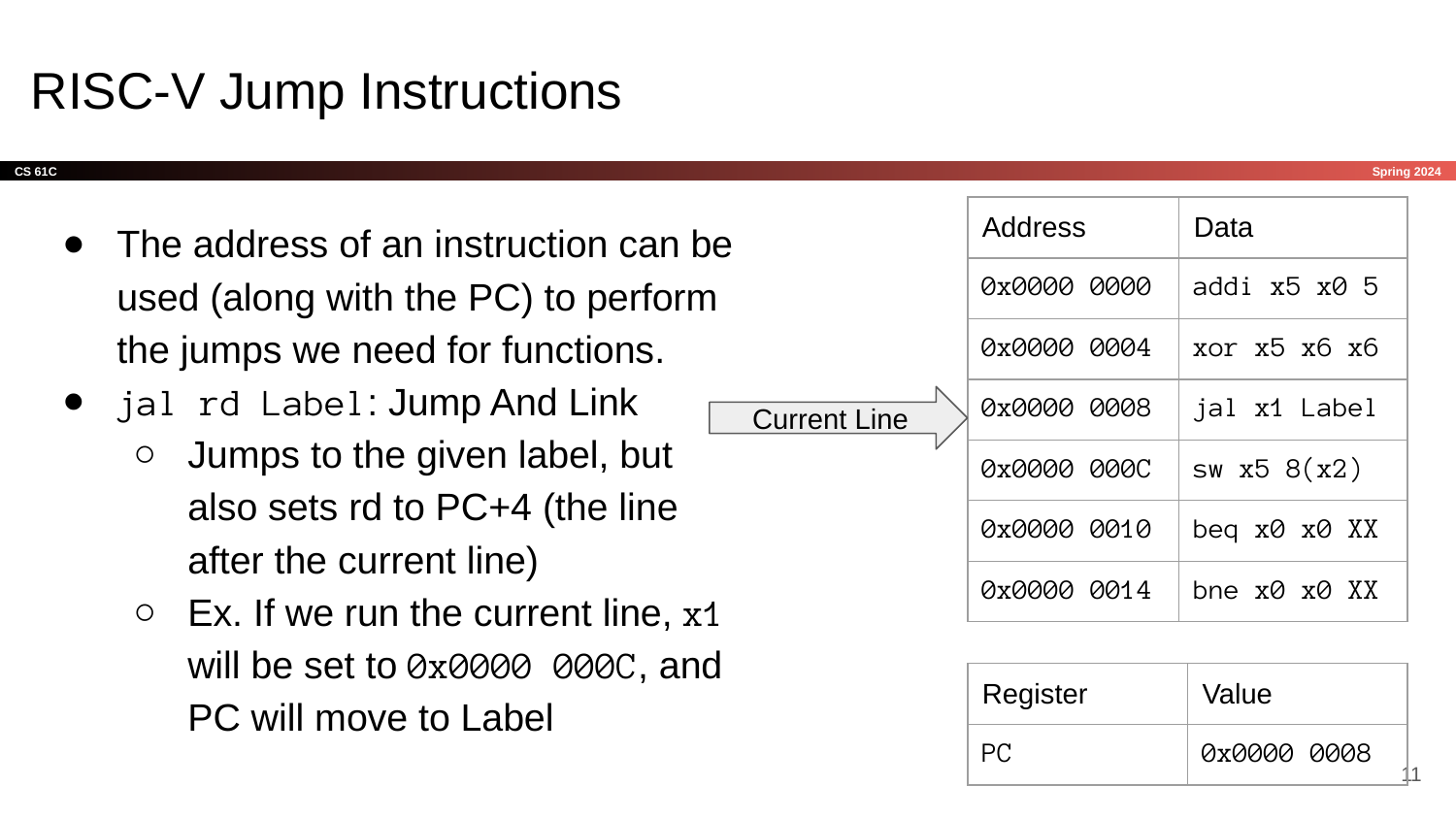

# RISC-V Jump Instructions
| Address | Data |
| --- | --- |
| 0x0000 0000 | addi x5 x0 5 |
| 0x0000 0004 | xor x5 x6 x6 |
| 0x0000 0008 | jal x1 Label |
| 0x0000 000C | sw x5 8(x2) |
| 0x0000 0010 | beq x0 x0 XX |
| 0x0000 0014 | bne x0 x0 XX |
The address of an instruction can be used (along with the PC) to perform the jumps we need for functions.
jal rd Label: Jump And Link
Jumps to the given label, but also sets rd to PC+4 (the line after the current line)
Ex. If we run the current line, x1 will be set to 0x0000 000C, and PC will move to Label
Current Line
| Register | Value |
| --- | --- |
| PC | 0x0000 0008 |
11